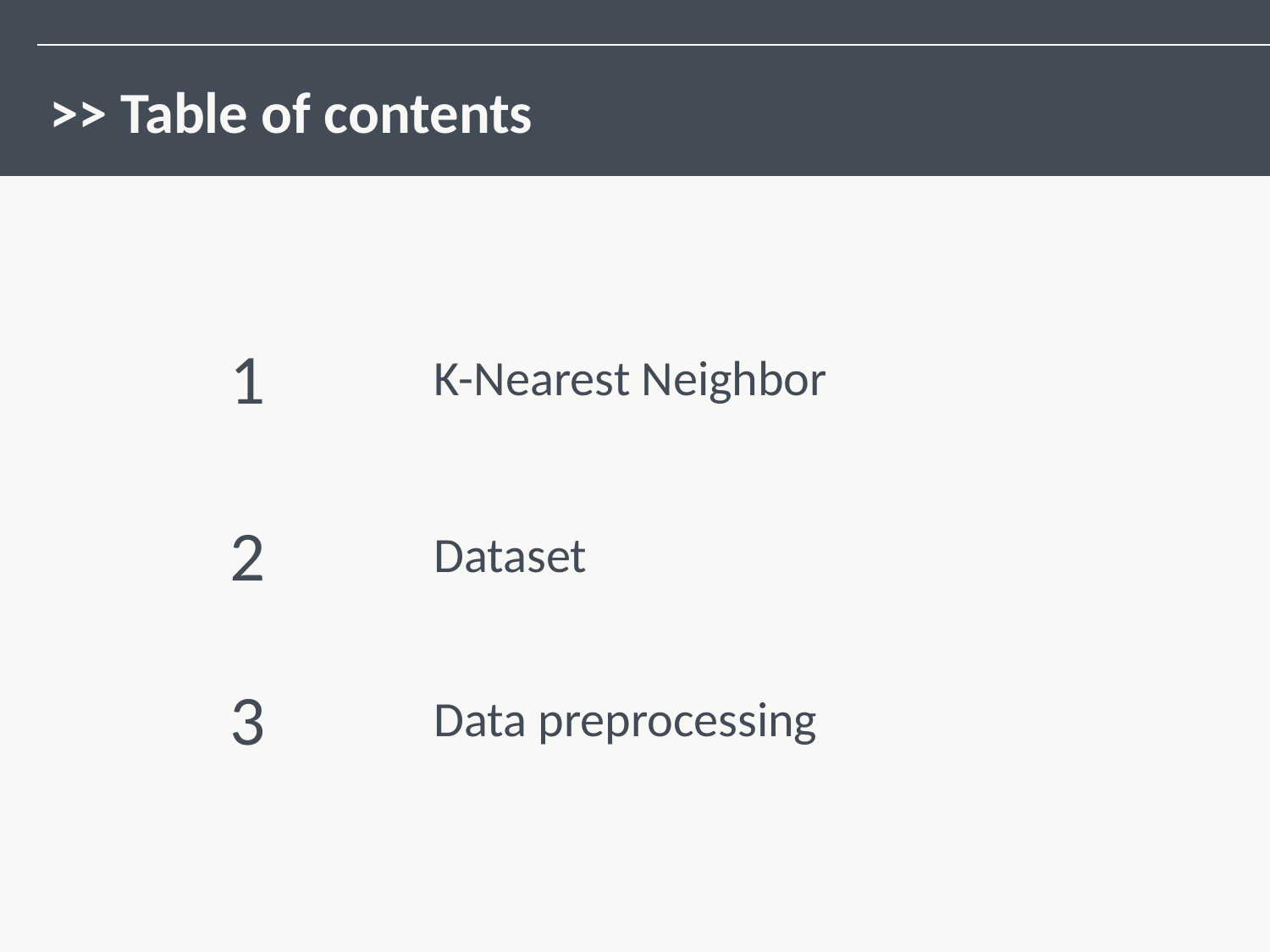

>> Table of contents
1
K-Nearest Neighbor
2
Dataset
3
Data preprocessing